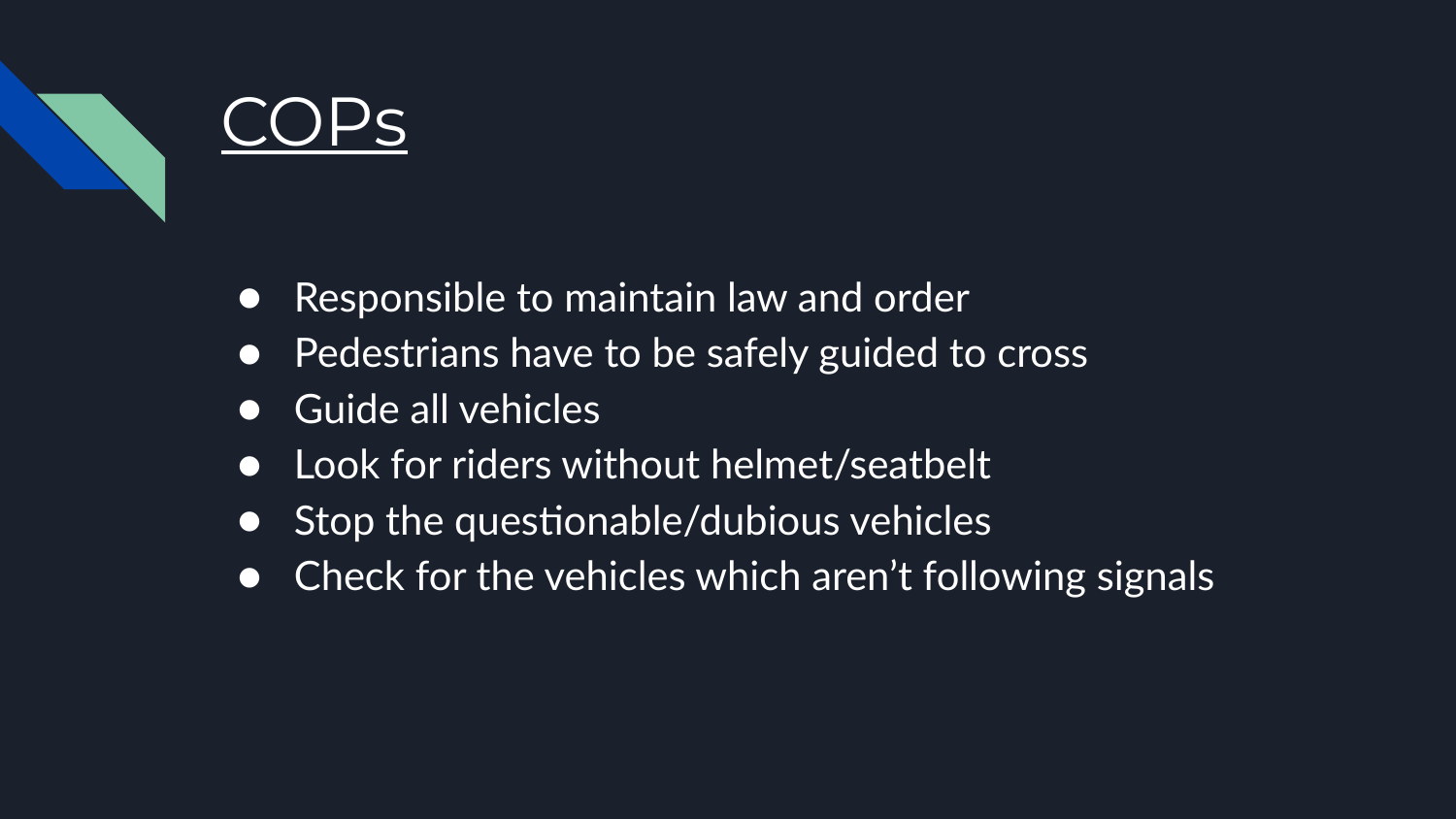

# COPs
Responsible to maintain law and order
Pedestrians have to be safely guided to cross
Guide all vehicles
Look for riders without helmet/seatbelt
Stop the questionable/dubious vehicles
Check for the vehicles which aren’t following signals